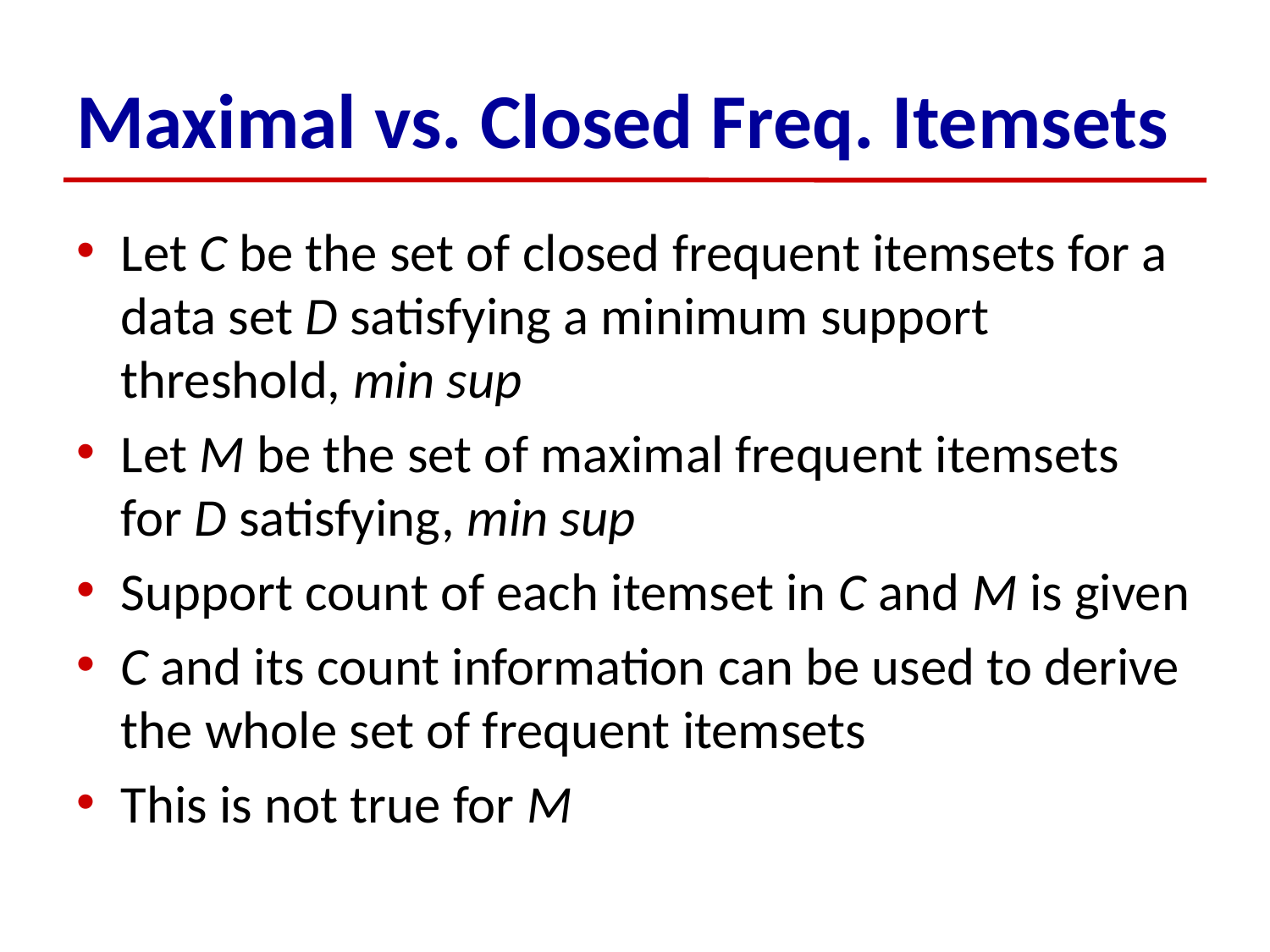

# Maximal vs. Closed Freq. Itemsets
Let C be the set of closed frequent itemsets for a data set D satisfying a minimum support threshold, min sup
Let M be the set of maximal frequent itemsets for D satisfying, min sup
Support count of each itemset in C and M is given
C and its count information can be used to derive the whole set of frequent itemsets
This is not true for M